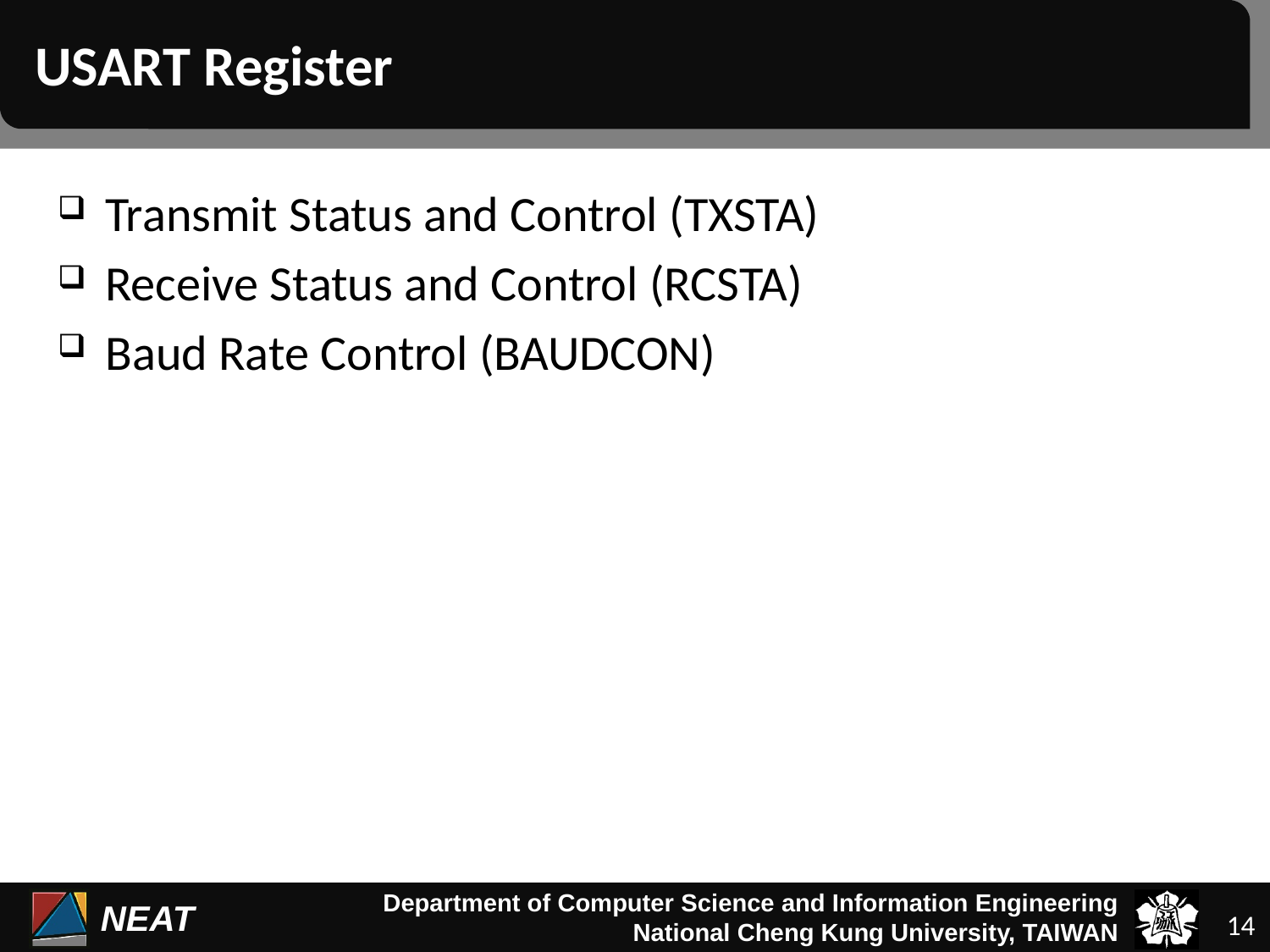

# USART Register
Transmit Status and Control (TXSTA)
Receive Status and Control (RCSTA)
Baud Rate Control (BAUDCON)